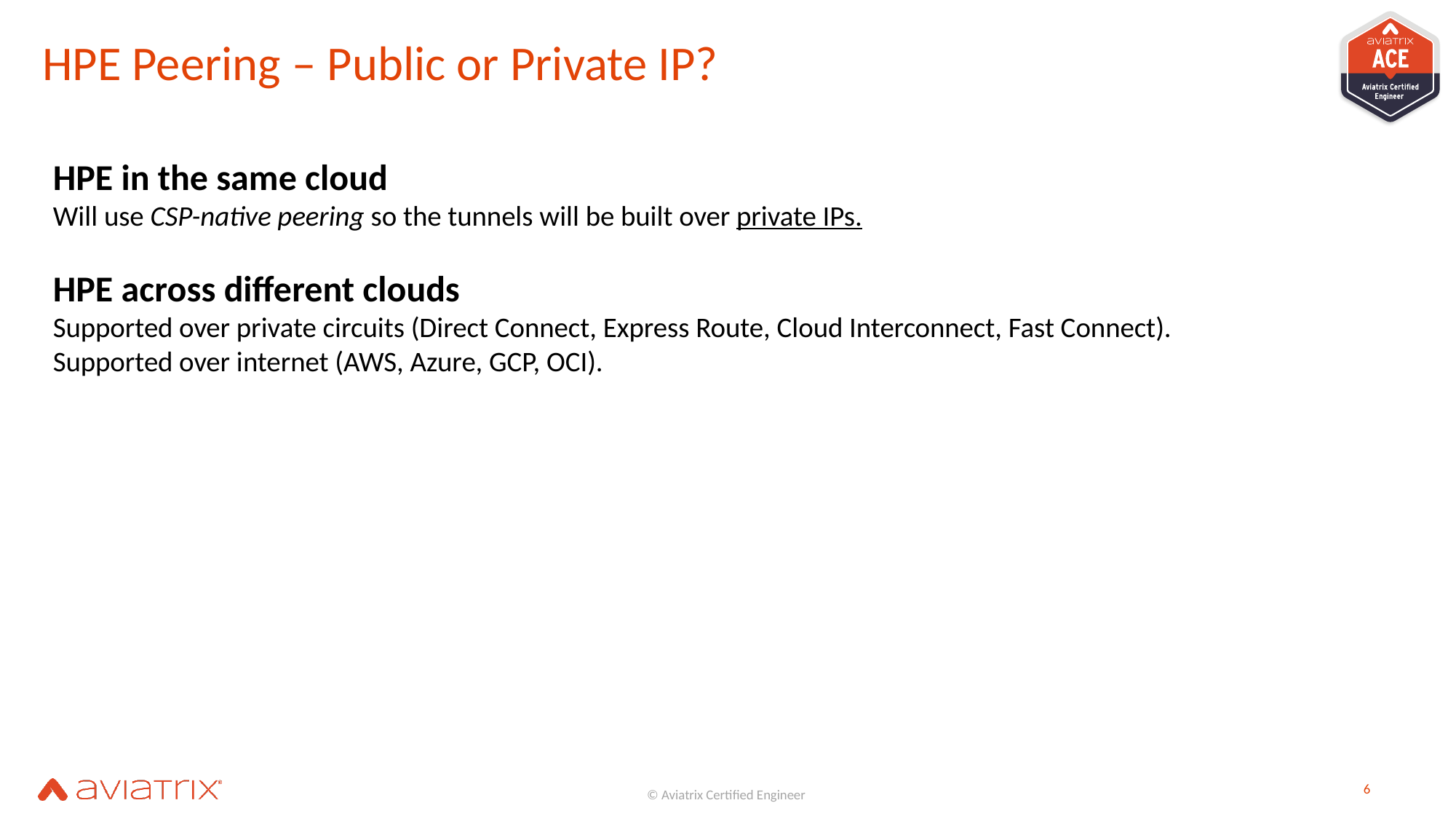

# HPE Peering – Public or Private IP?
HPE in the same cloud
Will use CSP-native peering so the tunnels will be built over private IPs.

HPE across different clouds
Supported over private circuits (Direct Connect, Express Route, Cloud Interconnect, Fast Connect).
Supported over internet (AWS, Azure, GCP, OCI).
6
6
© Aviatrix Certified Engineer